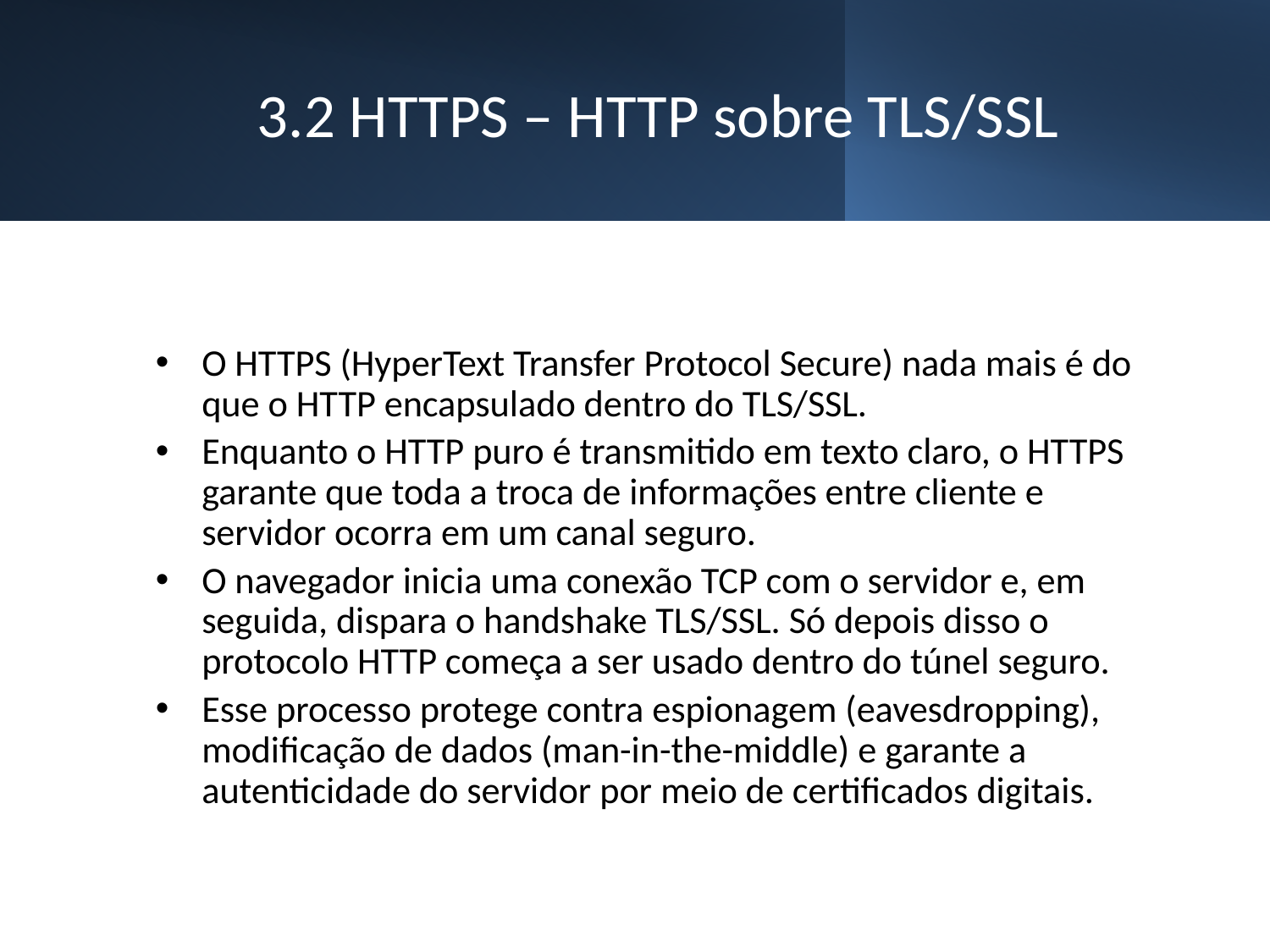

# 3.2 HTTPS – HTTP sobre TLS/SSL
O HTTPS (HyperText Transfer Protocol Secure) nada mais é do que o HTTP encapsulado dentro do TLS/SSL.
Enquanto o HTTP puro é transmitido em texto claro, o HTTPS garante que toda a troca de informações entre cliente e servidor ocorra em um canal seguro.
O navegador inicia uma conexão TCP com o servidor e, em seguida, dispara o handshake TLS/SSL. Só depois disso o protocolo HTTP começa a ser usado dentro do túnel seguro.
Esse processo protege contra espionagem (eavesdropping), modificação de dados (man-in-the-middle) e garante a autenticidade do servidor por meio de certificados digitais.